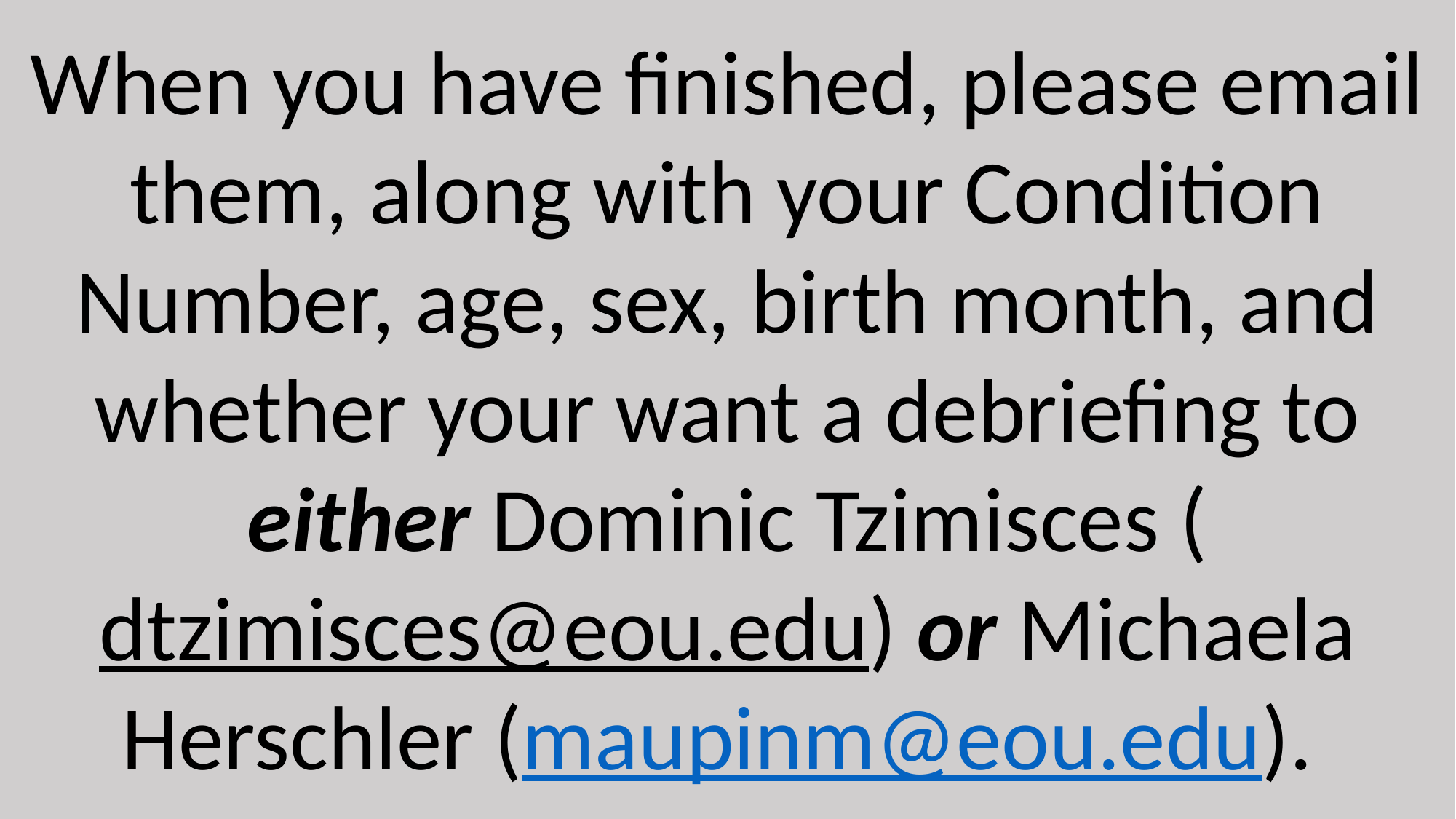

When you have finished, please email them, along with your Condition Number, age, sex, birth month, and whether your want a debriefing to either Dominic Tzimisces (dtzimisces@eou.edu) or Michaela Herschler (maupinm@eou.edu).